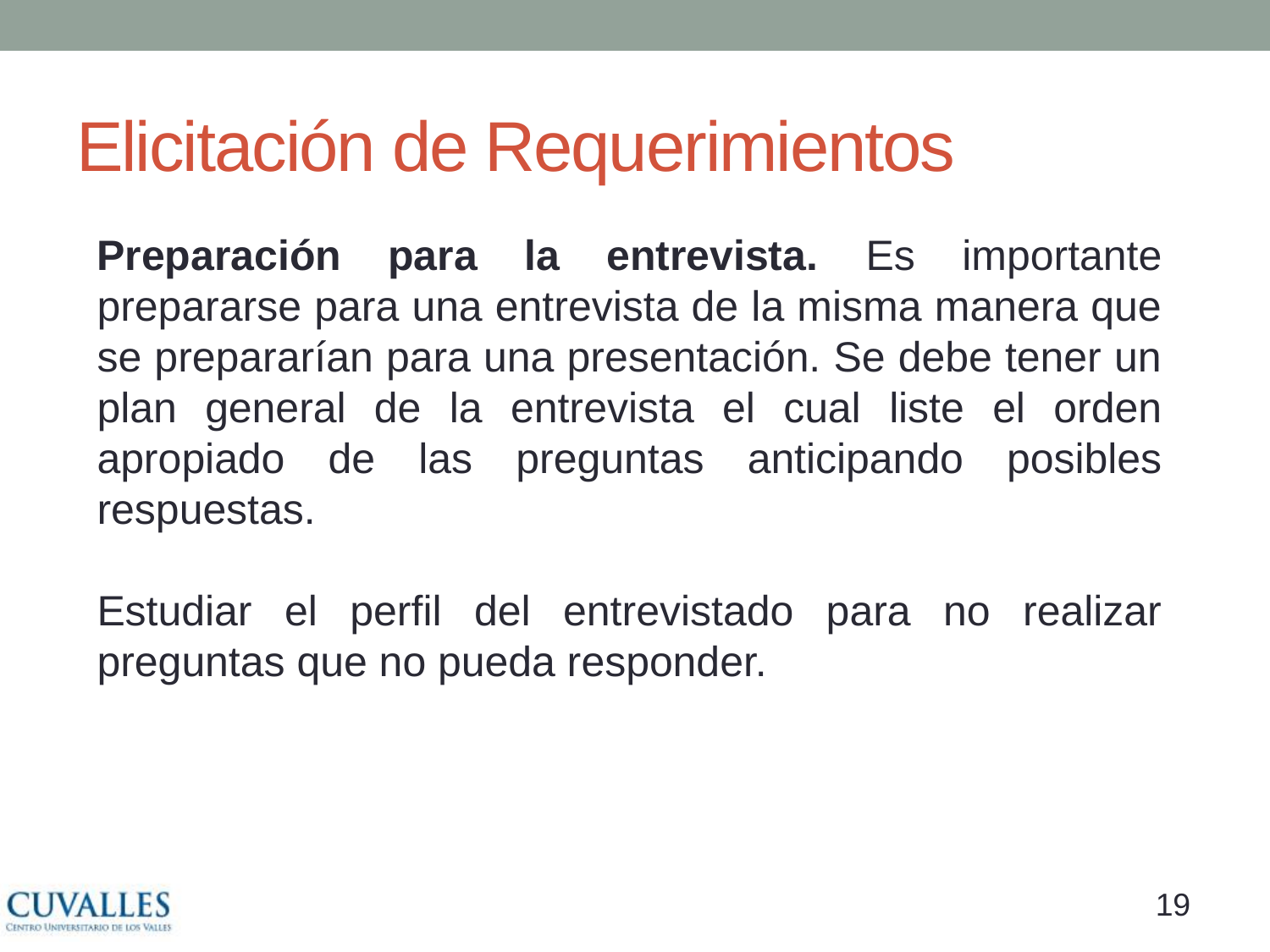

# Elicitación de Requerimientos
Preparación para la entrevista. Es importante prepararse para una entrevista de la misma manera que se prepararían para una presentación. Se debe tener un plan general de la entrevista el cual liste el orden apropiado de las preguntas anticipando posibles respuestas.

Estudiar el perfil del entrevistado para no realizar preguntas que no pueda responder.

19